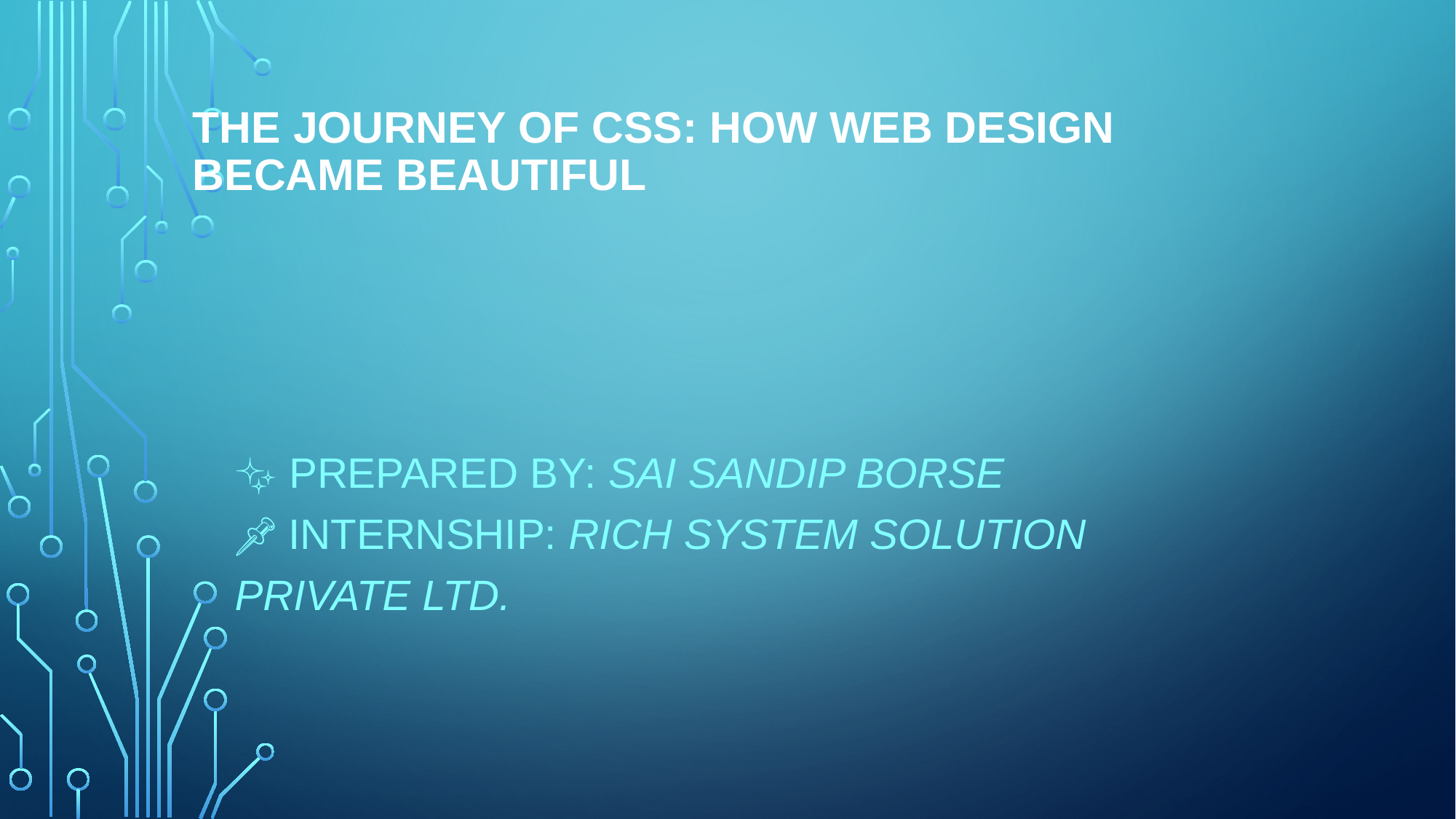

# The Journey of CSS: How Web Design Became Beautiful
✨ Prepared by: Sai Sandip Borse
📌 Internship: Rich System Solution Private Ltd.